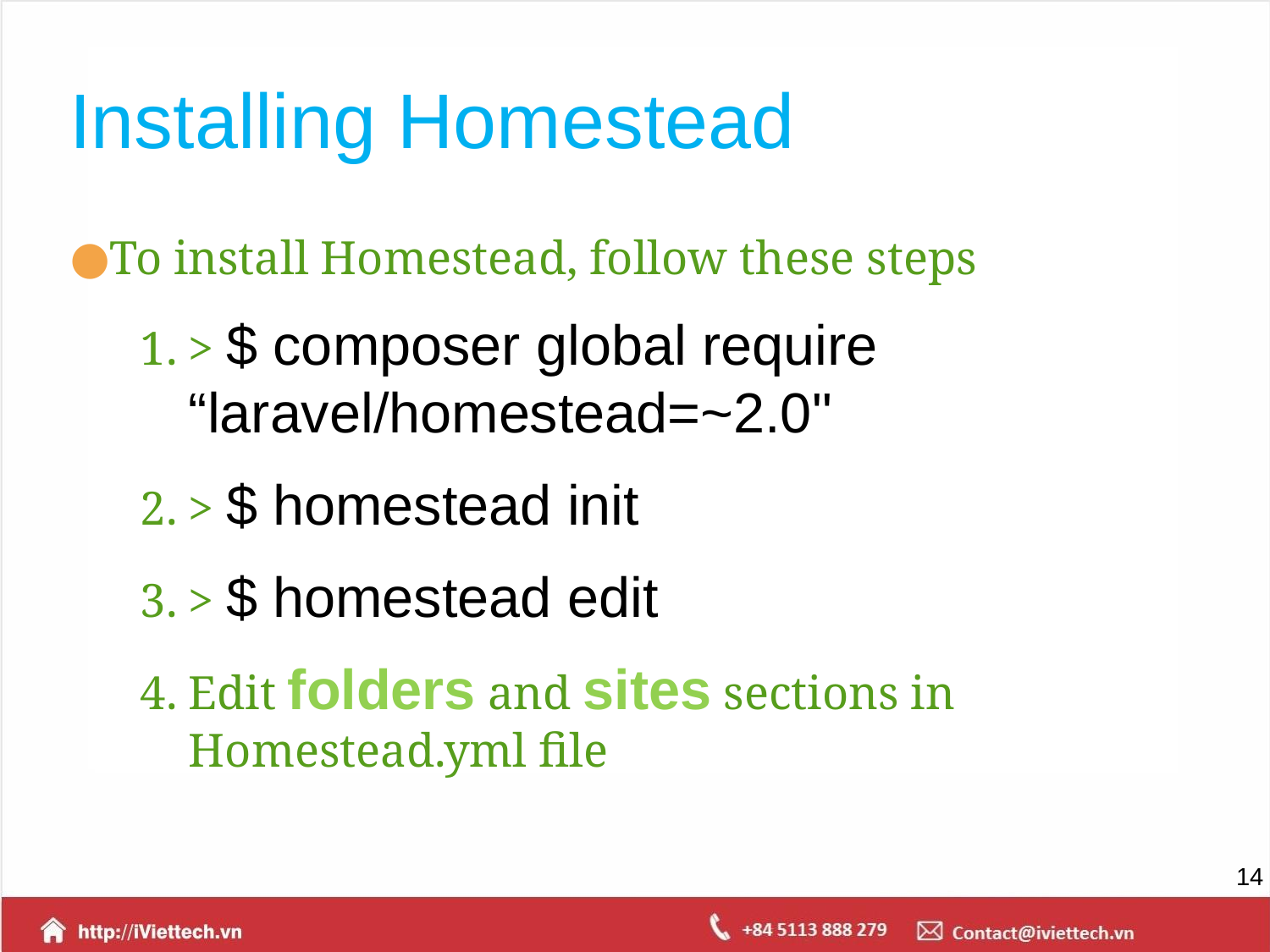

# Installing Homestead
To install Homestead, follow these steps
> $ composer global require “laravel/homestead=~2.0"
> $ homestead init
> $ homestead edit
Edit folders and sites sections in Homestead.yml file
14